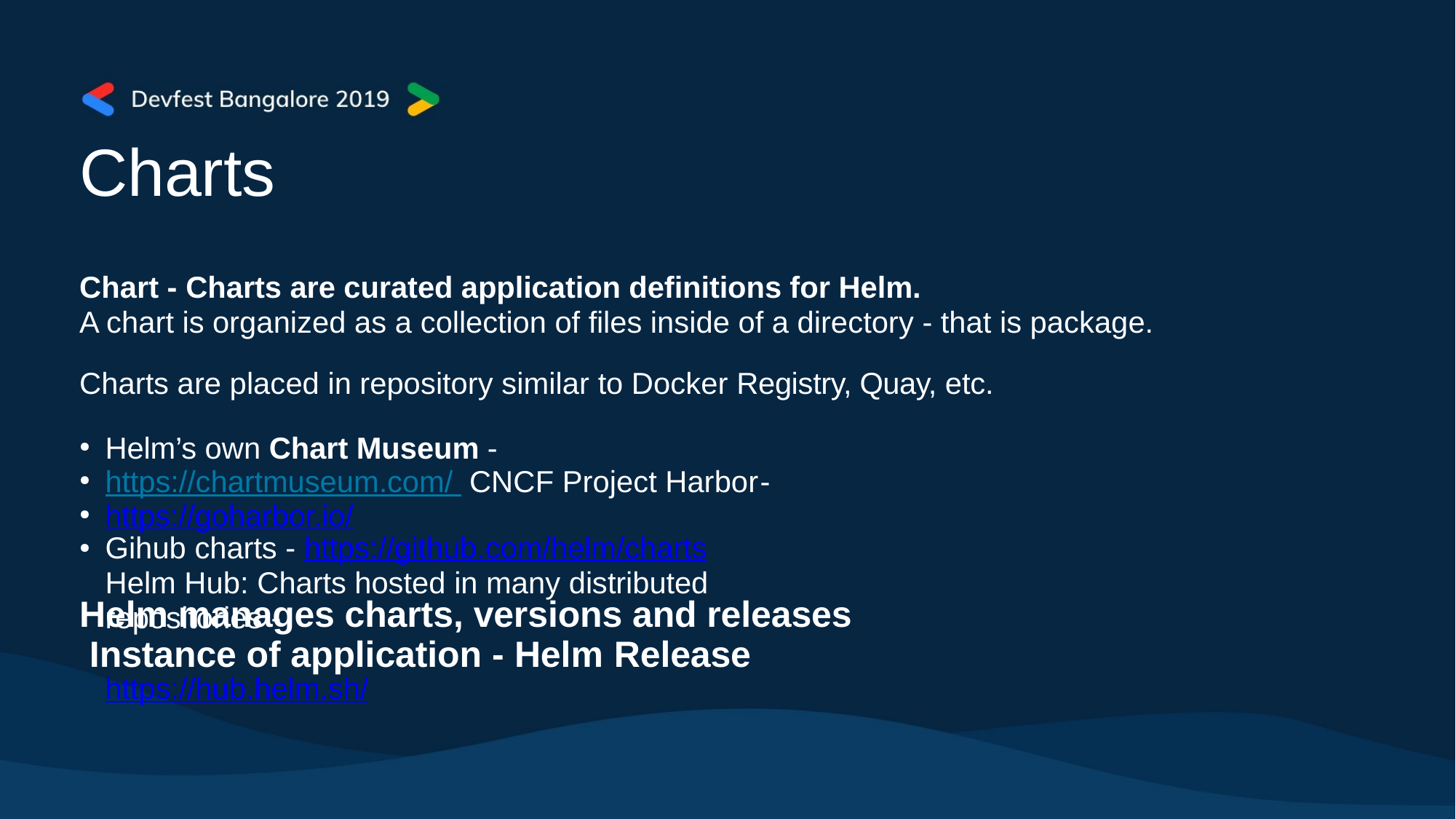

# Charts
Chart - Charts are curated application definitions for Helm.
A chart is organized as a collection of files inside of a directory - that is package.
Charts are placed in repository similar to Docker Registry, Quay, etc.
Helm’s own Chart Museum - https://chartmuseum.com/  CNCF Project Harbor	- https://goharbor.io/
Gihub charts - https://github.com/helm/charts
Helm Hub: Charts hosted in many distributed repositories -	https://hub.helm.sh/
●
●
●
●
Helm manages charts, versions and releases  Instance of application - Helm Release